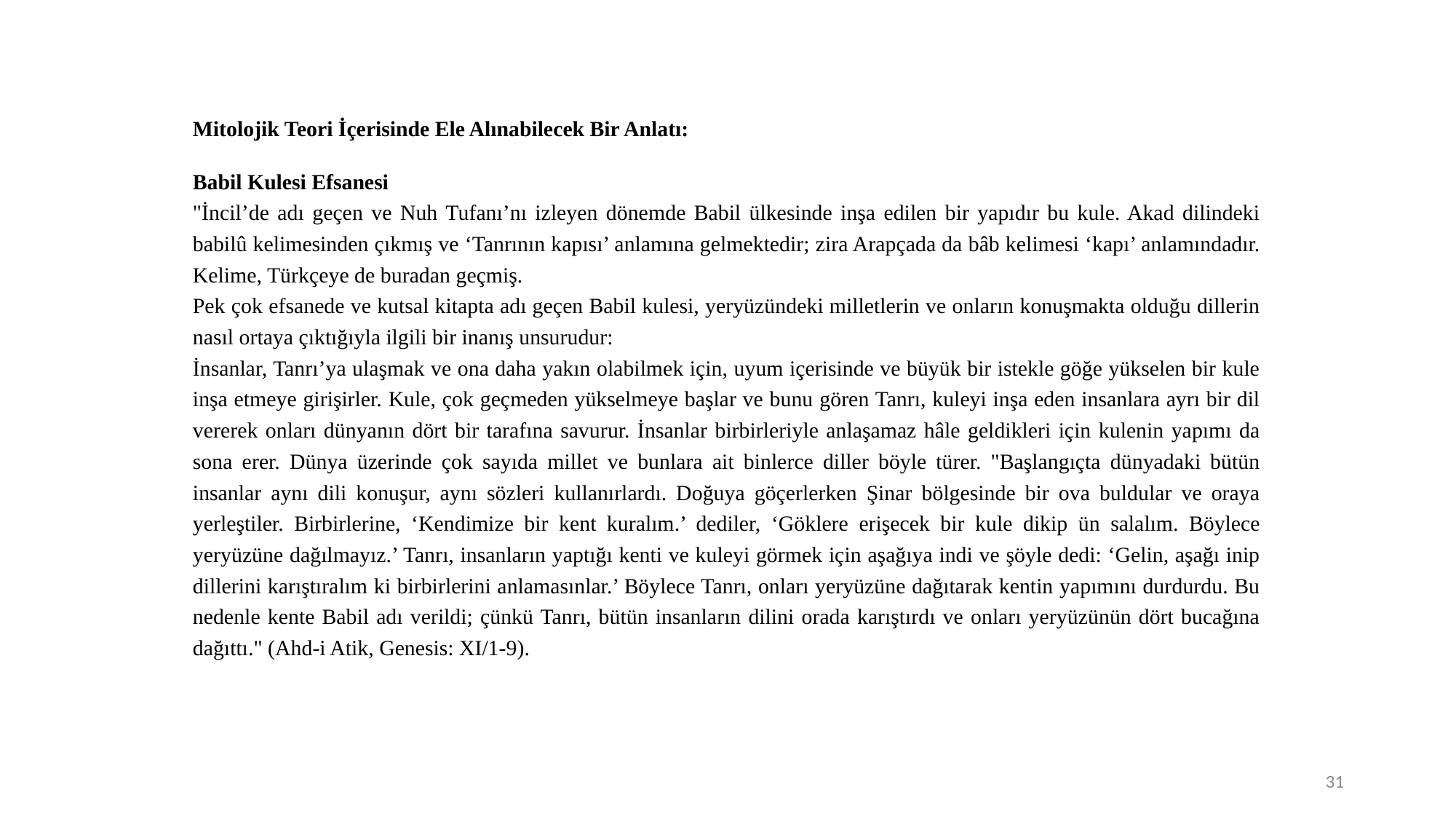

Mitolojik Teori İçerisinde Ele Alınabilecek Bir Anlatı:

Babil Kulesi Efsanesi
"İncil’de adı geçen ve Nuh Tufanı’nı izleyen dönemde Babil ülkesinde inşa edilen bir yapıdır bu kule. Akad dilindeki babilû kelimesinden çıkmış ve ‘Tanrının kapısı’ anlamına gelmektedir; zira Arapçada da bâb kelimesi ‘kapı’ anlamındadır. Kelime, Türkçeye de buradan geçmiş.
Pek çok efsanede ve kutsal kitapta adı geçen Babil kulesi, yeryüzündeki milletlerin ve onların konuşmakta olduğu dillerin nasıl ortaya çıktığıyla ilgili bir inanış unsurudur:
İnsanlar, Tanrı’ya ulaşmak ve ona daha yakın olabilmek için, uyum içerisinde ve büyük bir istekle göğe yükselen bir kule inşa etmeye girişirler. Kule, çok geçmeden yükselmeye başlar ve bunu gören Tanrı, kuleyi inşa eden insanlara ayrı bir dil vererek onları dünyanın dört bir tarafına savurur. İnsanlar birbirleriyle anlaşamaz hâle geldikleri için kulenin yapımı da sona erer. Dünya üzerinde çok sayıda millet ve bunlara ait binlerce diller böyle türer. "Başlangıçta dünyadaki bütün insanlar aynı dili konuşur, aynı sözleri kullanırlardı. Doğuya göçerlerken Şinar bölgesinde bir ova buldular ve oraya yerleştiler. Birbirlerine, ‘Kendimize bir kent kuralım.’ dediler, ‘Göklere erişecek bir kule dikip ün salalım. Böylece yeryüzüne dağılmayız.’ Tanrı, insanların yaptığı kenti ve kuleyi görmek için aşağıya indi ve şöyle dedi: ‘Gelin, aşağı inip dillerini karıştıralım ki birbirlerini anlamasınlar.’ Böylece Tanrı, onları yeryüzüne dağıtarak kentin yapımını durdurdu. Bu nedenle kente Babil adı verildi; çünkü Tanrı, bütün insanların dilini orada karıştırdı ve onları yeryüzünün dört bucağına dağıttı." (Ahd-i Atik, Genesis: XI/1-9).
31